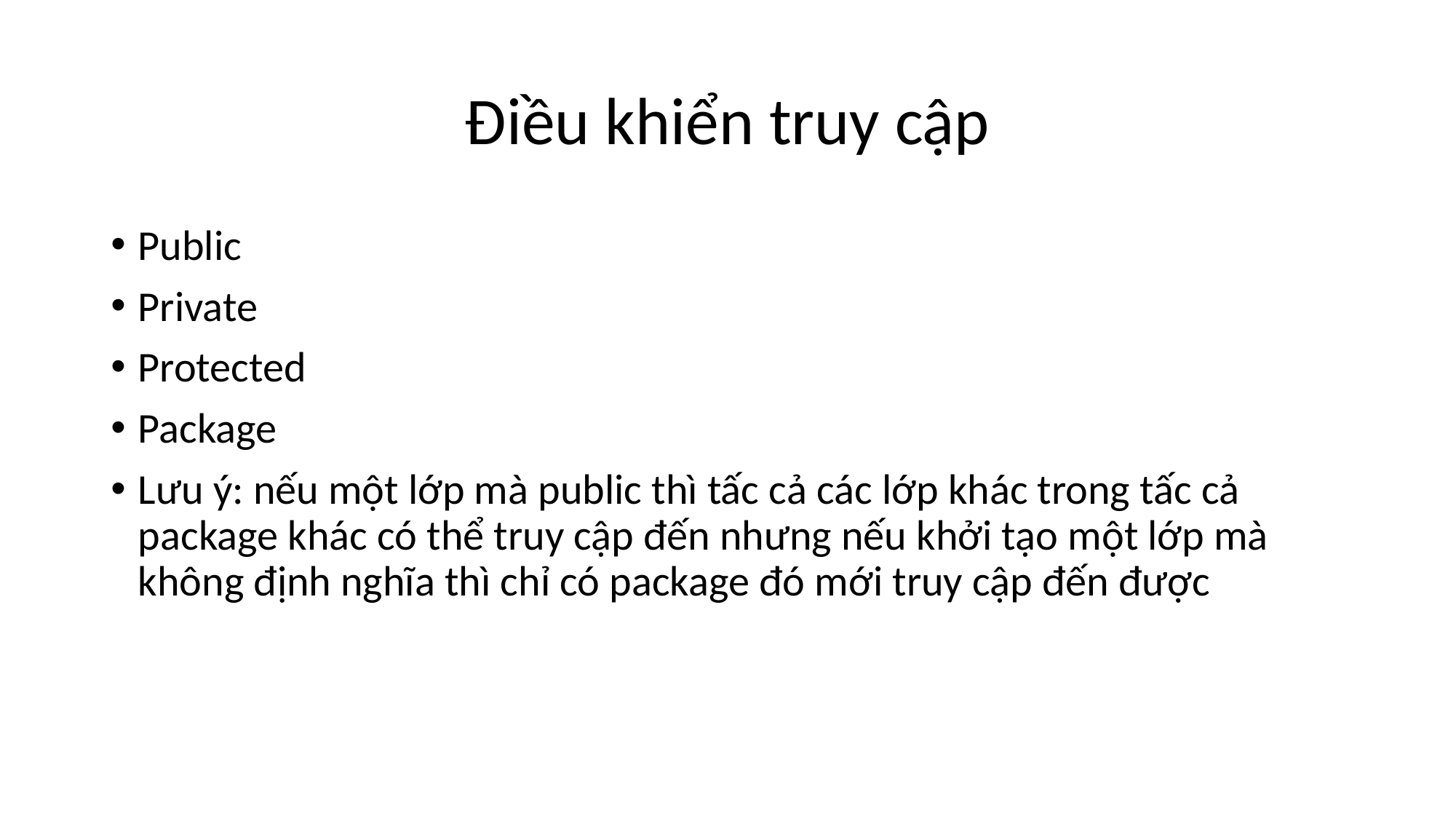

# Điều khiển truy cập
Public
Private
Protected
Package
Lưu ý: nếu một lớp mà public thì tấc cả các lớp khác trong tấc cả package khác có thể truy cập đến nhưng nếu khởi tạo một lớp mà không định nghĩa thì chỉ có package đó mới truy cập đến được